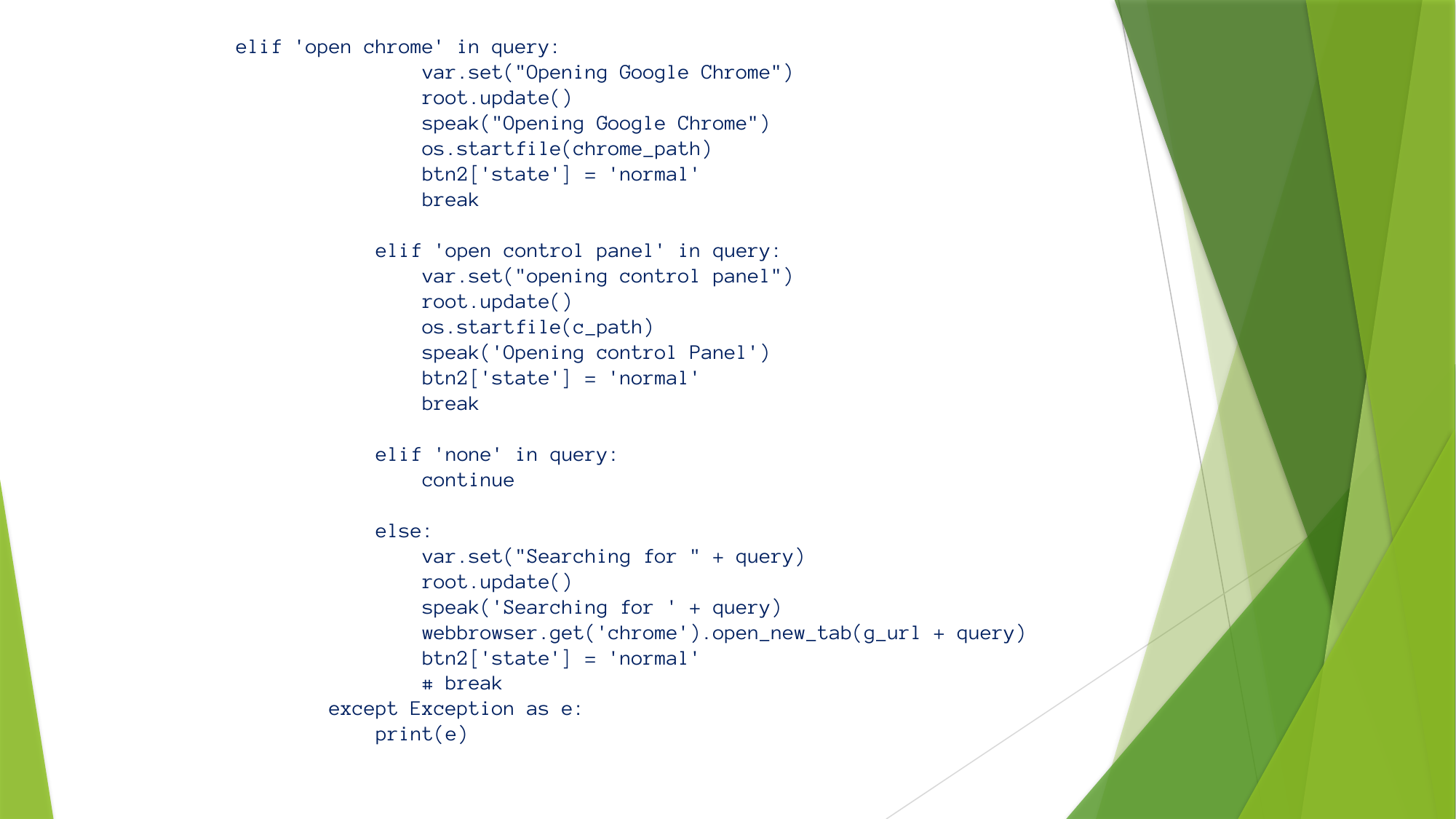

elif 'open chrome' in query:
                var.set("Opening Google Chrome")
                root.update()
                speak("Opening Google Chrome")
                os.startfile(chrome_path)
                btn2['state'] = 'normal'
                break

            elif 'open control panel' in query:
                var.set("opening control panel")
                root.update()
                os.startfile(c_path)
                speak('Opening control Panel')
                btn2['state'] = 'normal'
                break

            elif 'none' in query:
                continue

            else:
                var.set("Searching for " + query)
                root.update()
                speak('Searching for ' + query)
                webbrowser.get('chrome').open_new_tab(g_url + query)
                btn2['state'] = 'normal'
                # break
        except Exception as e:
            print(e)